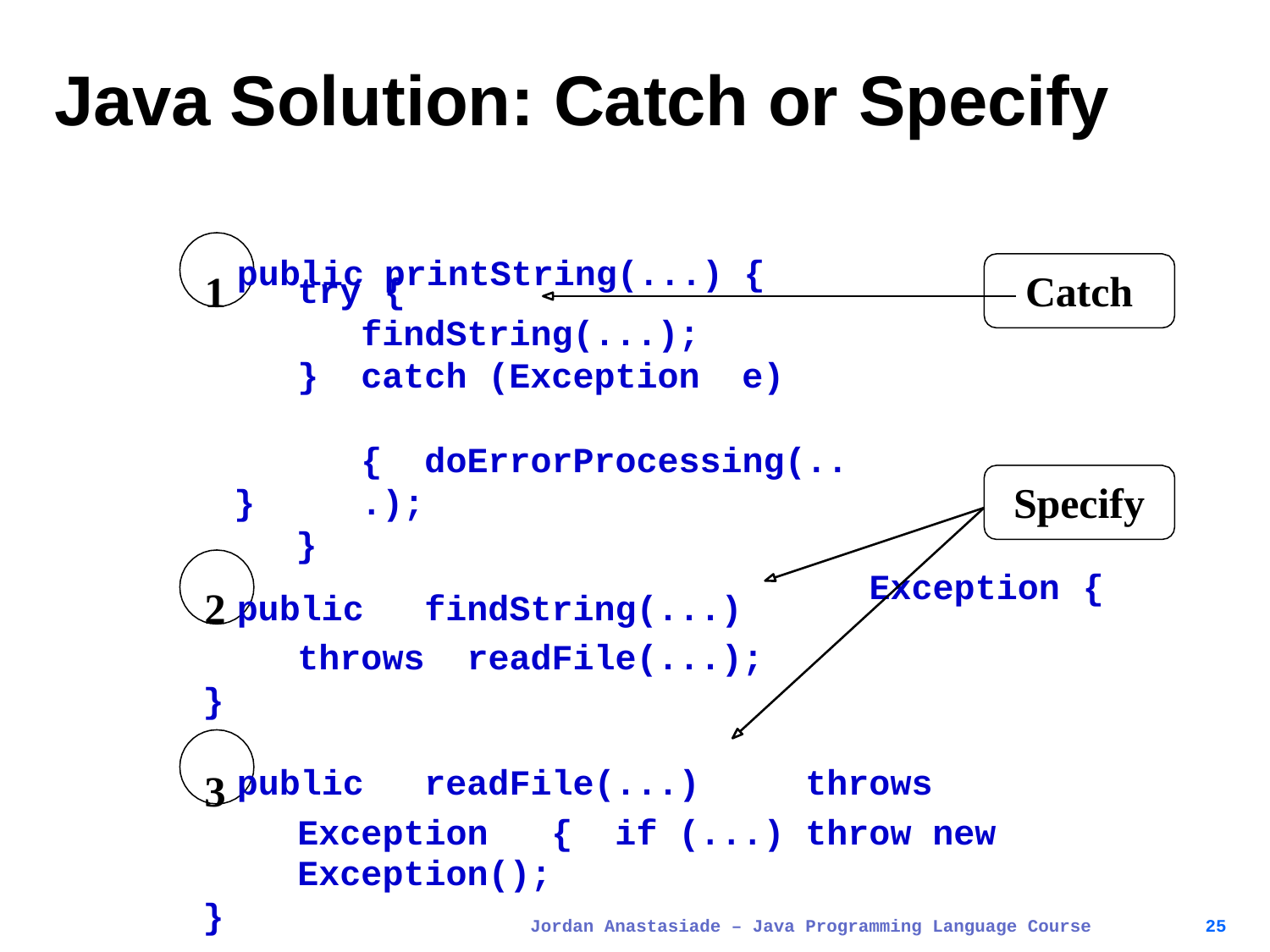

# Java Solution: Catch or Specify
1 public	printString(...)	{

Catch
try	{

findString(...);
}	catch	(Exception	e)	{  doErrorProcessing(...);
}

Specify
}

2 public	findString(...)	throws  readFile(...);
}
Exception	{

3 public	readFile(...)	throws	Exception	{  if	(...)	throw	new	Exception();
}

Jordan Anastasiade – Java Programming Language Course
25